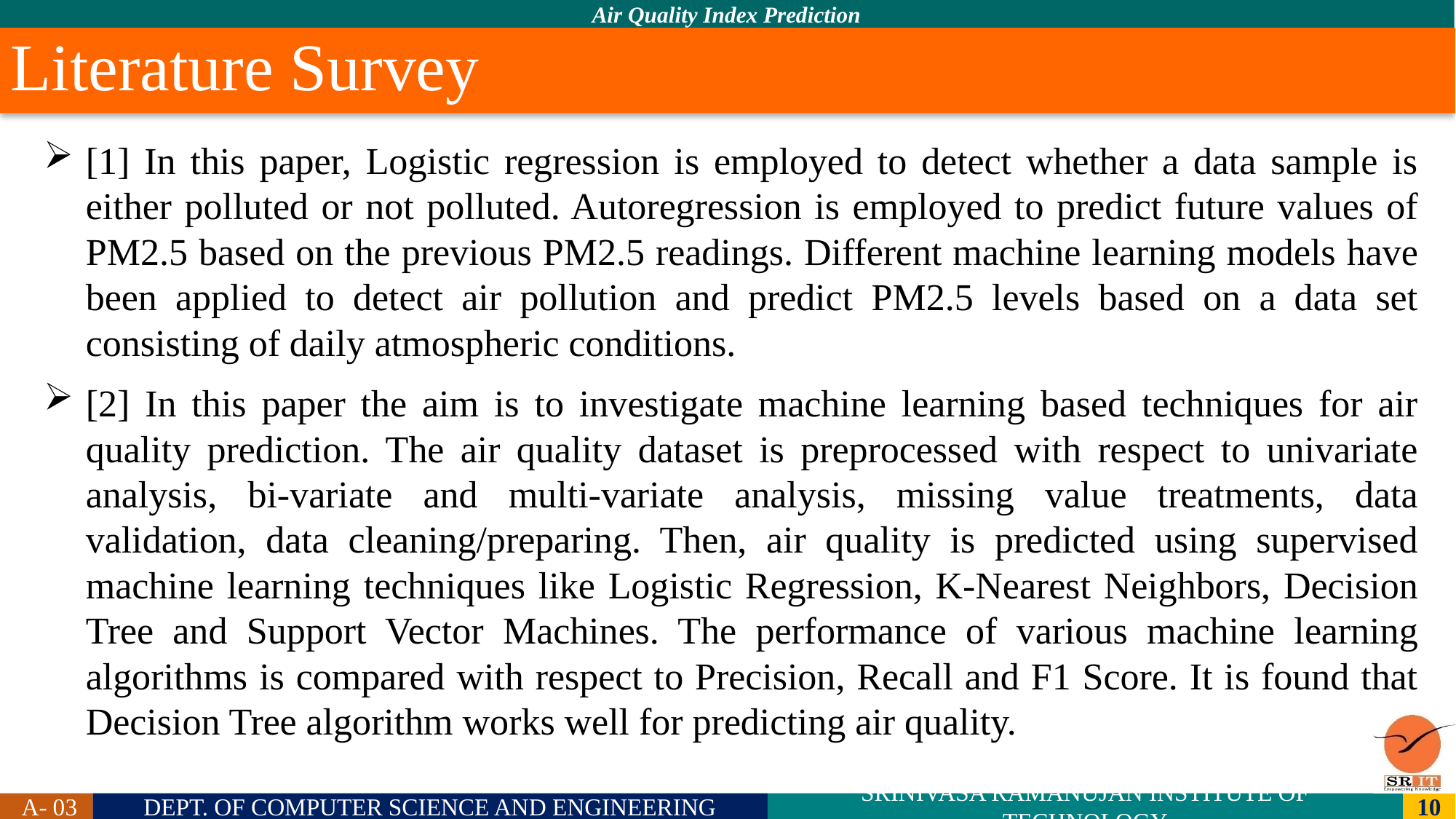

# Literature Survey
[1] In this paper, Logistic regression is employed to detect whether a data sample is either polluted or not polluted. Autoregression is employed to predict future values of PM2.5 based on the previous PM2.5 readings. Different machine learning models have been applied to detect air pollution and predict PM2.5 levels based on a data set consisting of daily atmospheric conditions.
[2] In this paper the aim is to investigate machine learning based techniques for air quality prediction. The air quality dataset is preprocessed with respect to univariate analysis, bi-variate and multi-variate analysis, missing value treatments, data validation, data cleaning/preparing. Then, air quality is predicted using supervised machine learning techniques like Logistic Regression, K-Nearest Neighbors, Decision Tree and Support Vector Machines. The performance of various machine learning algorithms is compared with respect to Precision, Recall and F1 Score. It is found that Decision Tree algorithm works well for predicting air quality.